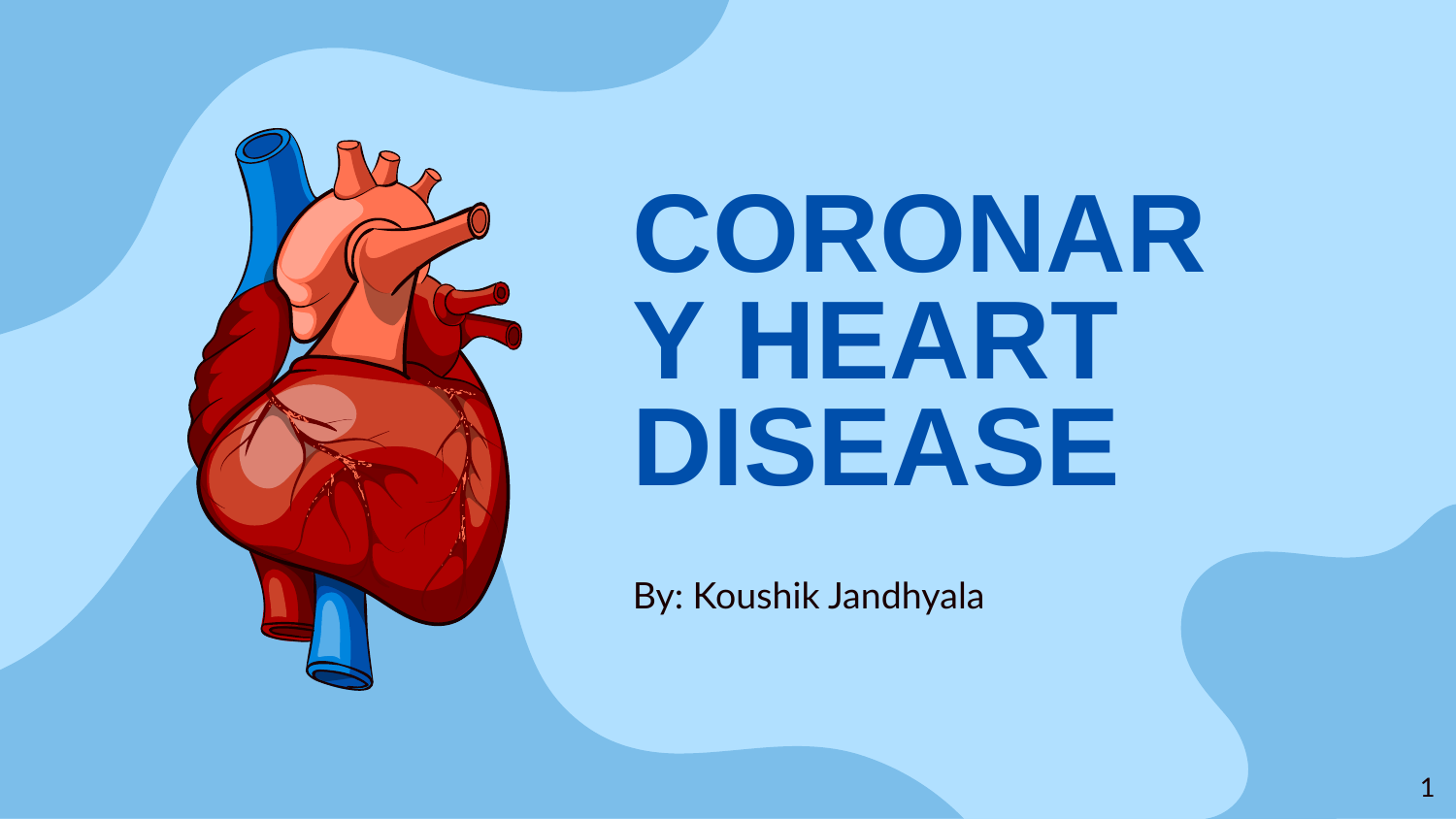

# CORONARY HEART DISEASE
By: Koushik Jandhyala
1